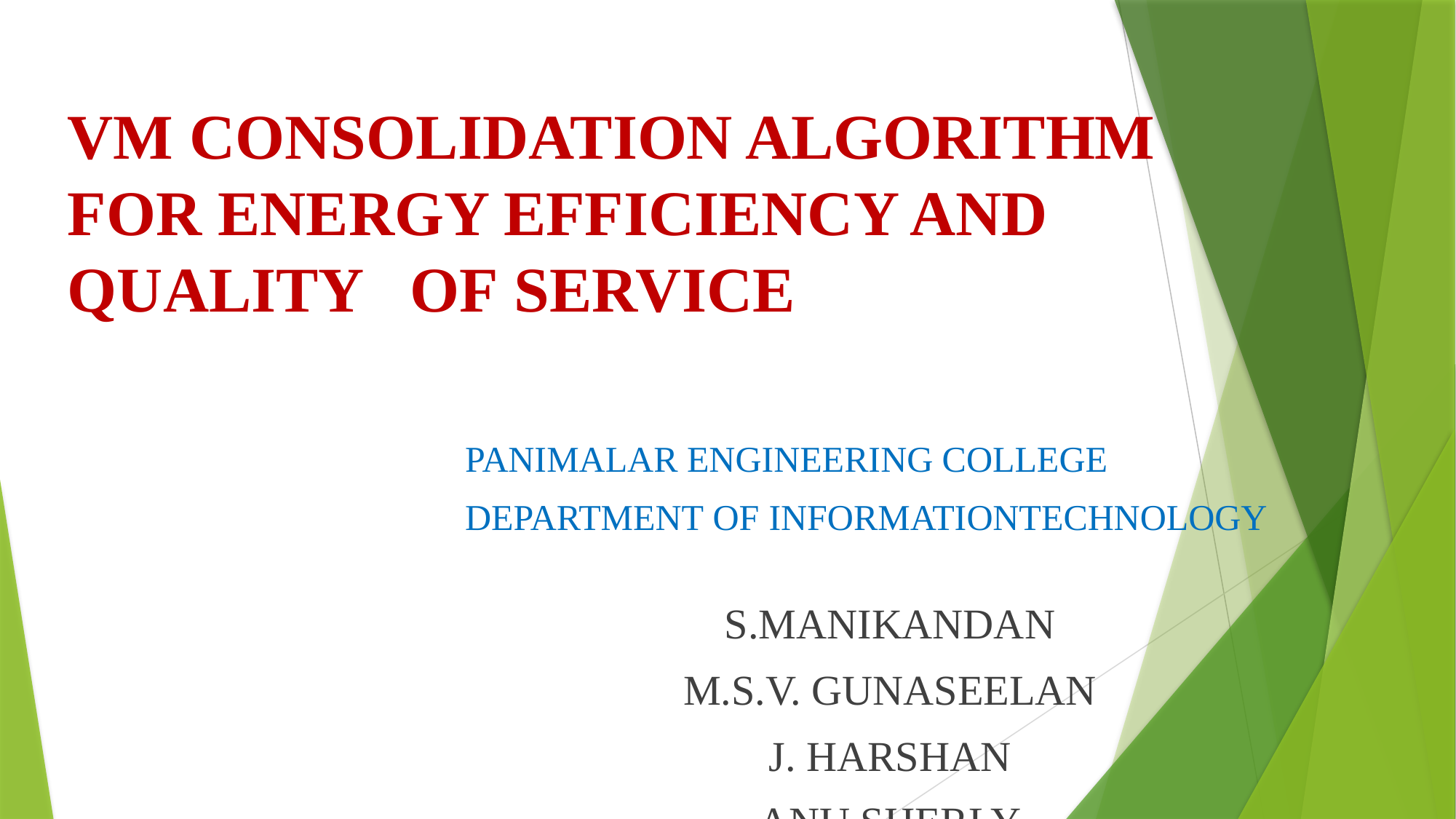

# VM CONSOLIDATION ALGORITHM FOR ENERGY EFFICIENCY AND         QUALITY   OF SERVICE
PANIMALAR ENGINEERING COLLEGE
DEPARTMENT OF INFORMATIONTECHNOLOGY
S.MANIKANDAN
M.S.V. GUNASEELAN
J. HARSHAN
ANU SHERLY